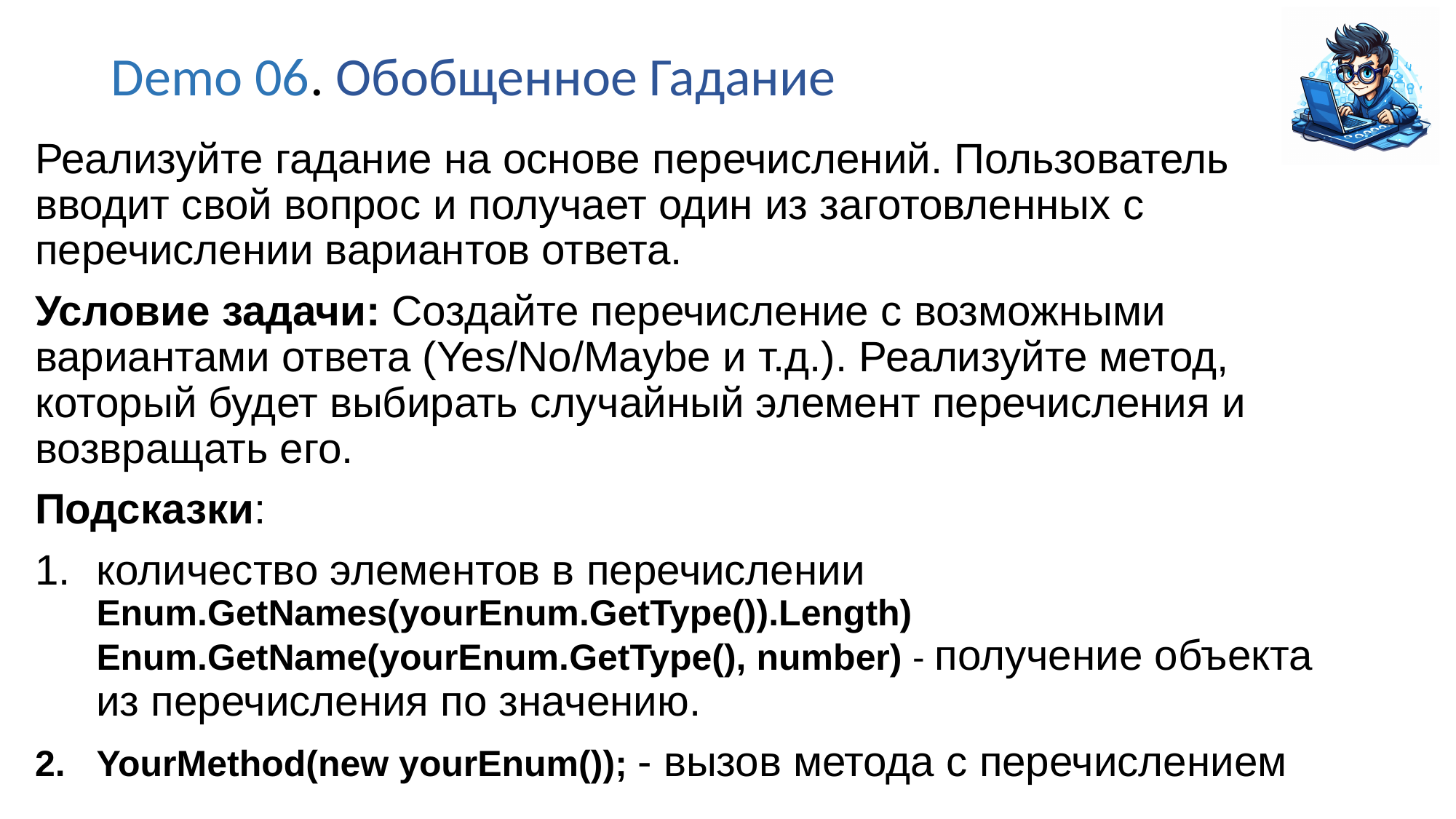

# Demo 06. Обобщенное Гадание
Реализуйте гадание на основе перечислений. Пользователь вводит свой вопрос и получает один из заготовленных с перечислении вариантов ответа.
Условие задачи: Создайте перечисление с возможными вариантами ответа (Yes/No/Maybe и т.д.). Реализуйте метод, который будет выбирать случайный элемент перечисления и возвращать его.
Подсказки:
количество элементов в перечислении Enum.GetNames(yourEnum.GetType()).Length) Enum.GetName(yourEnum.GetType(), number) - получение объекта из перечисления по значению.
YourMethod(new yourEnum()); - вызов метода с перечислением